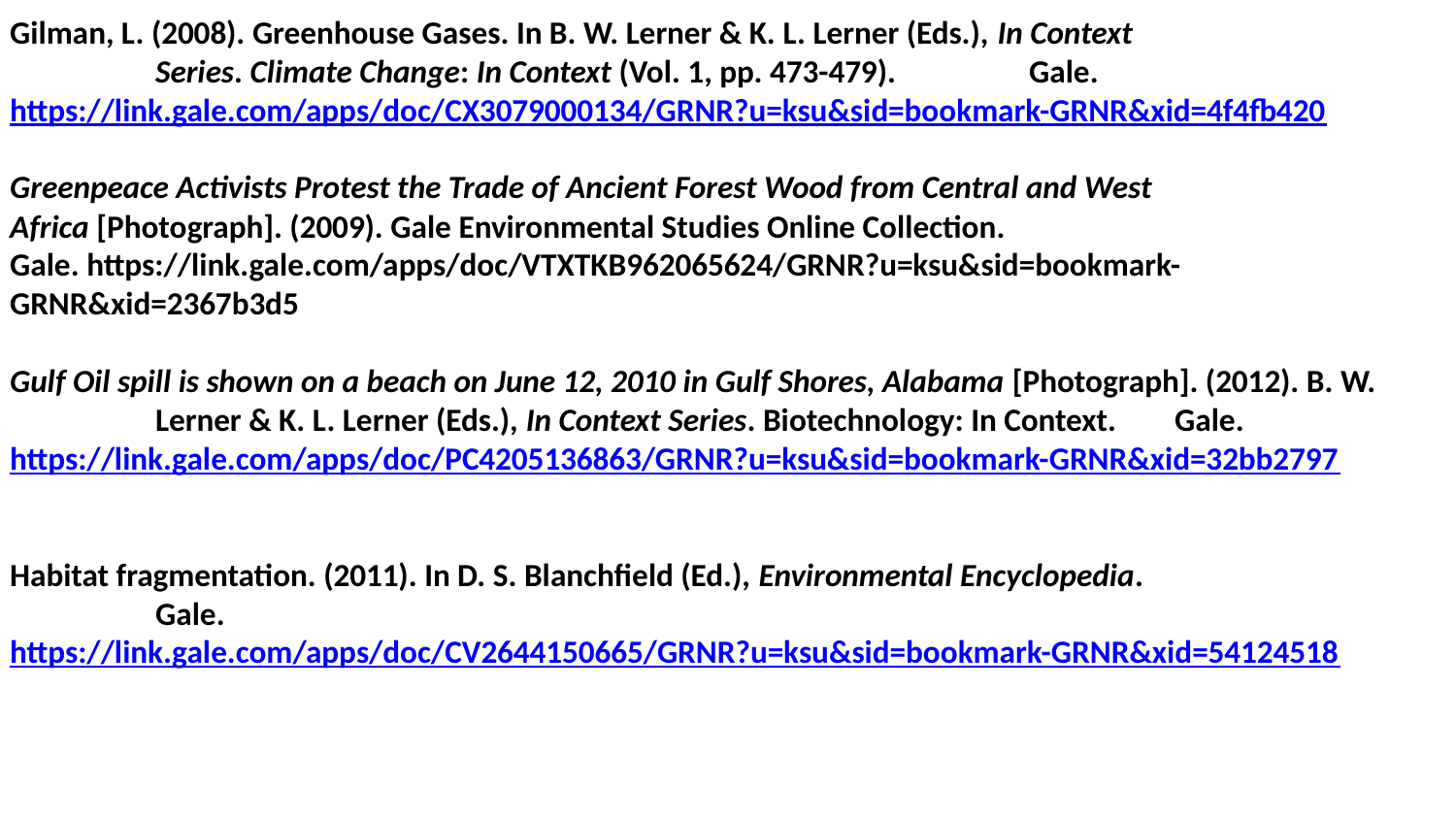

# Gilman, L. (2008). Greenhouse Gases. In B. W. Lerner & K. L. Lerner (Eds.), In Context Series. Climate Change: In Context (Vol. 1, pp. 473-479). 	Gale. https://link.gale.com/apps/doc/CX3079000134/GRNR?u=ksu&sid=bookmark-GRNR&xid=4f4fb420   Greenpeace Activists Protest the Trade of Ancient Forest Wood from Central and West 	Africa [Photograph]. (2009). Gale Environmental Studies Online Collection. 	Gale. https://link.gale.com/apps/doc/VTXTKB962065624/GRNR?u=ksu&sid=bookmark-	GRNR&xid=2367b3d5   Gulf Oil spill is shown on a beach on June 12, 2010 in Gulf Shores, Alabama [Photograph]. (2012). B. W. 	Lerner & K. L. Lerner (Eds.), In Context Series. Biotechnology: In Context. 	Gale. https://link.gale.com/apps/doc/PC4205136863/GRNR?u=ksu&sid=bookmark-GRNR&xid=32bb2797     Habitat fragmentation. (2011). In D. S. Blanchfield (Ed.), Environmental Encyclopedia. Gale. https://link.gale.com/apps/doc/CV2644150665/GRNR?u=ksu&sid=bookmark-GRNR&xid=54124518